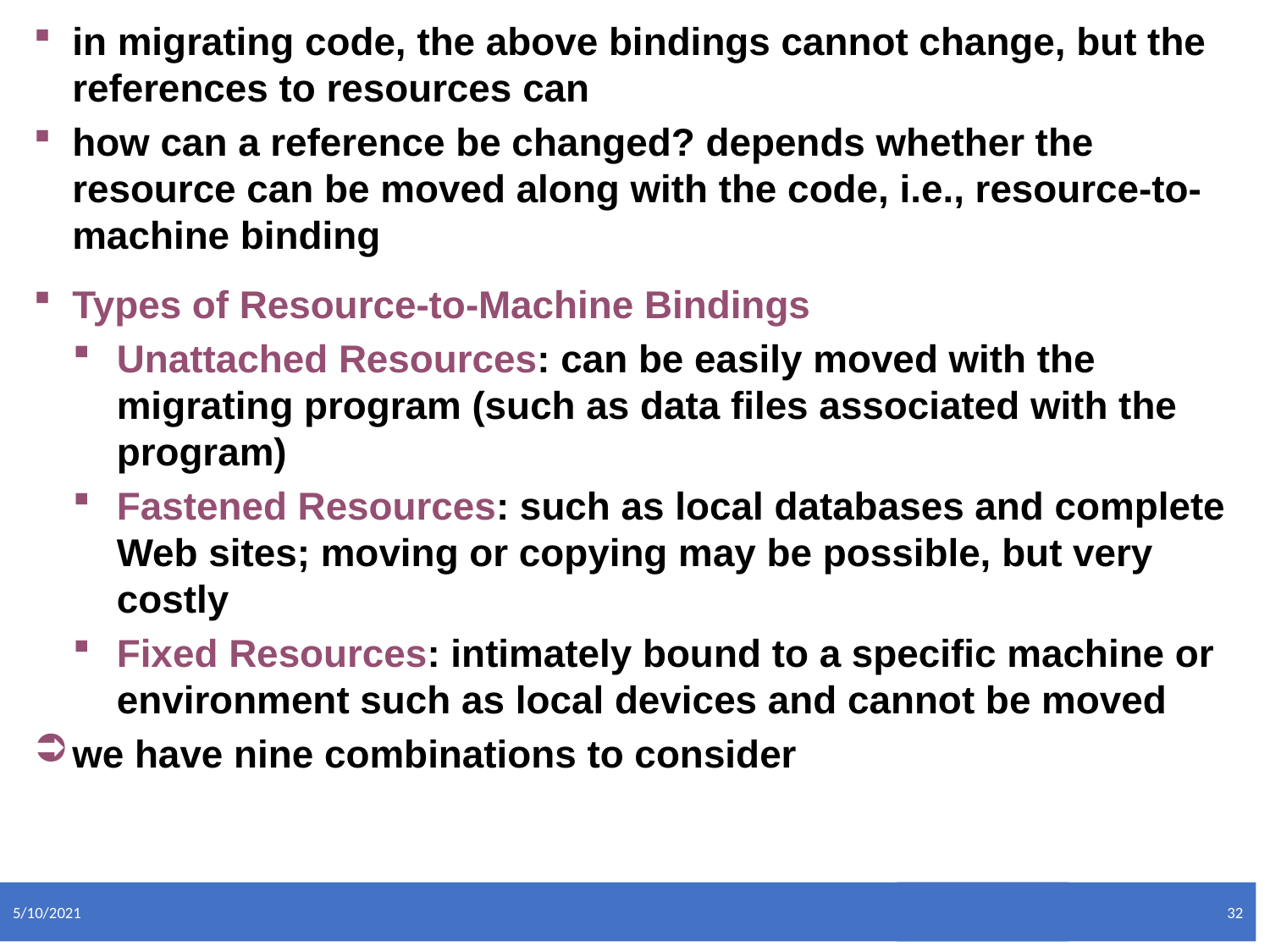

in migrating code, the above bindings cannot change, but the references to resources can
how can a reference be changed? depends whether the resource can be moved along with the code, i.e., resource-to-machine binding
Types of Resource-to-Machine Bindings
Unattached Resources: can be easily moved with the migrating program (such as data files associated with the program)
Fastened Resources: such as local databases and complete Web sites; moving or copying may be possible, but very costly
Fixed Resources: intimately bound to a specific machine or environment such as local devices and cannot be moved
we have nine combinations to consider
5/10/2021
32